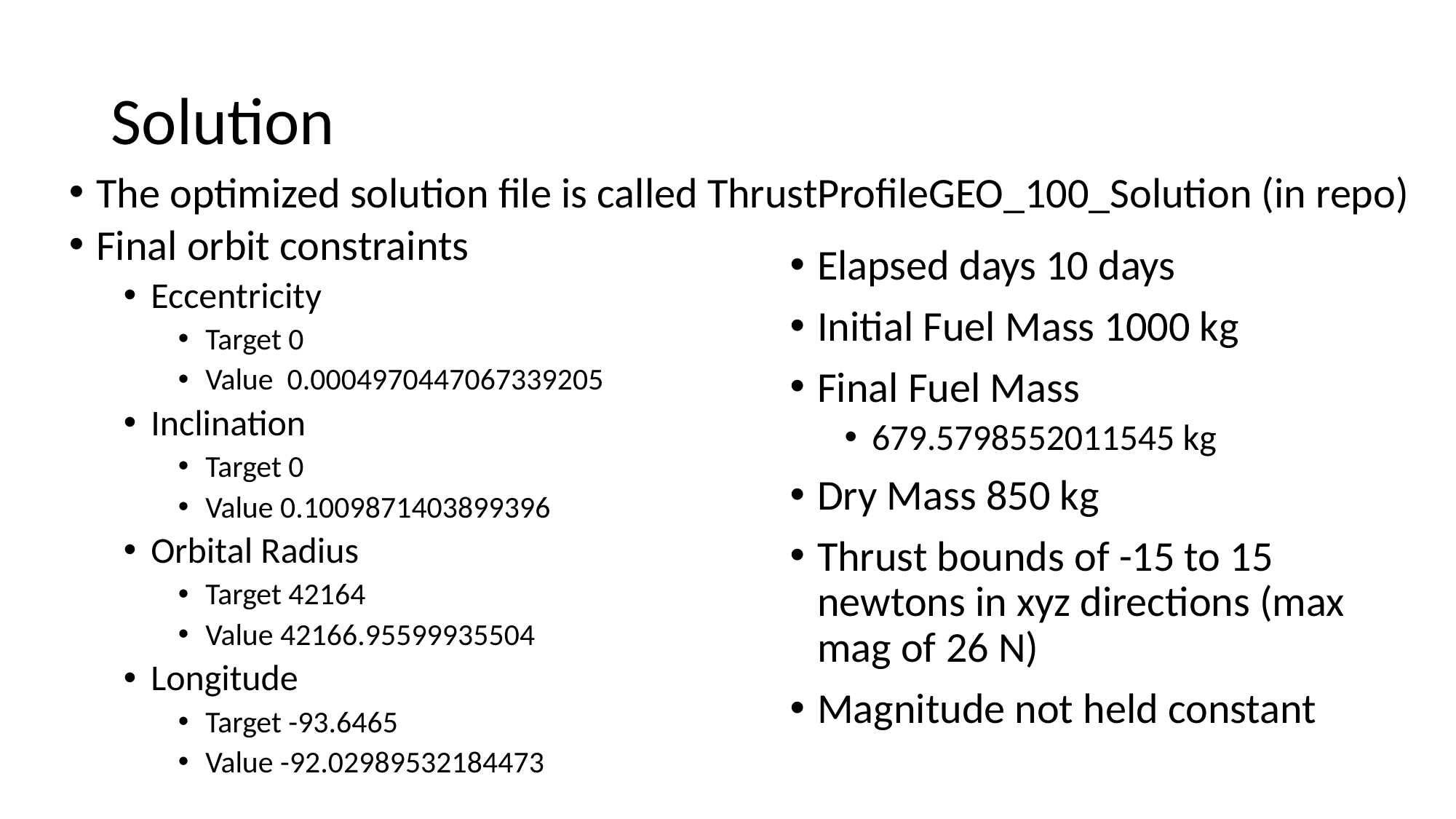

# Solution
The optimized solution file is called ThrustProfileGEO_100_Solution (in repo)

Final orbit constraints
Eccentricity
Target 0
Value  0.0004970447067339205
Inclination
Target 0
Value 0.1009871403899396
Orbital Radius
Target 42164
Value 42166.95599935504
Longitude
Target -93.6465
Value -92.02989532184473

Elapsed days 10 days
Initial Fuel Mass 1000 kg
Final Fuel Mass
679.5798552011545 kg
Dry Mass 850 kg
Thrust bounds of -15 to 15 newtons in xyz directions (max mag of 26 N)
Magnitude not held constant